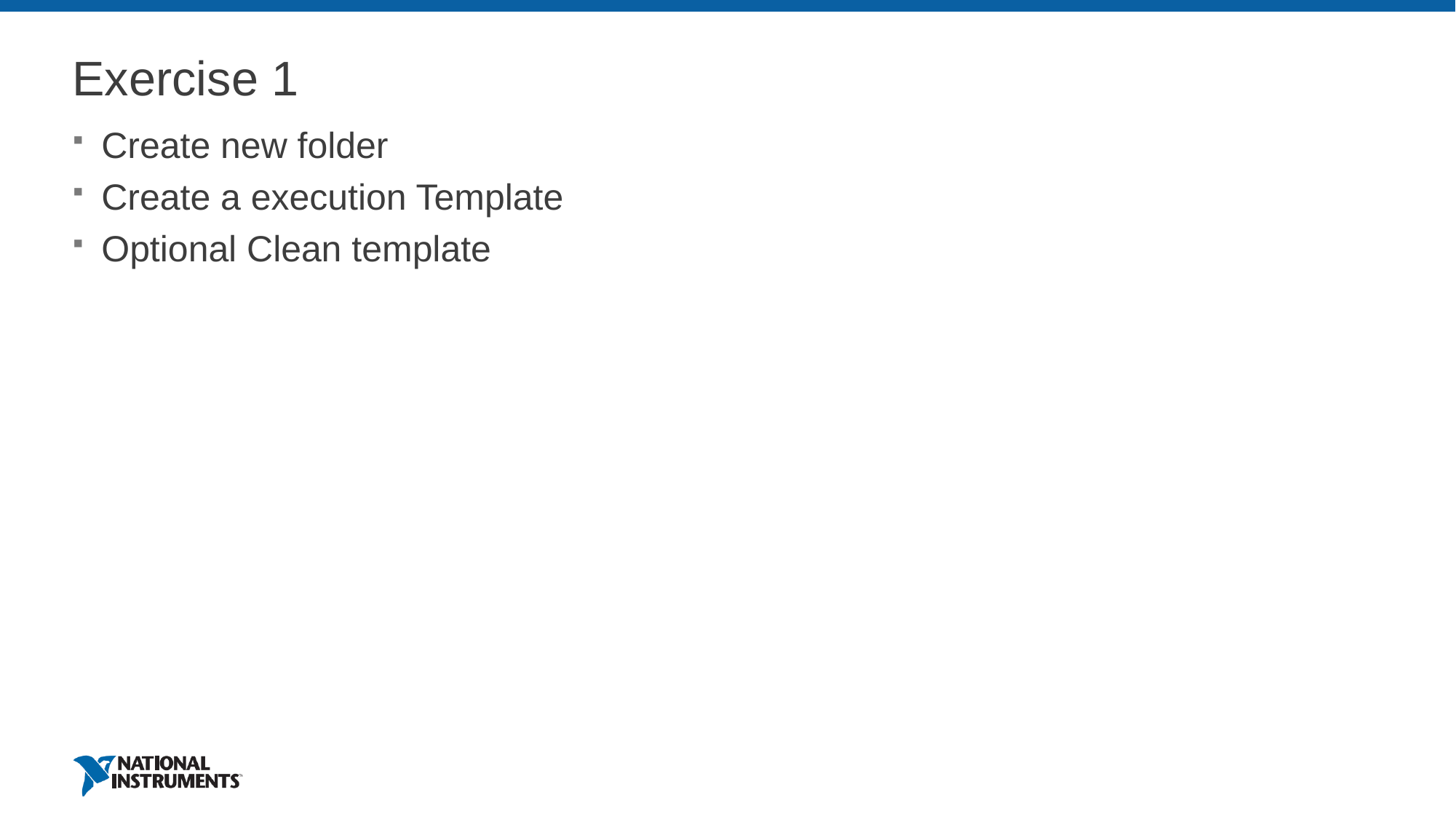

# Exercise 1
Create new folder
Create a execution Template
Optional Clean template